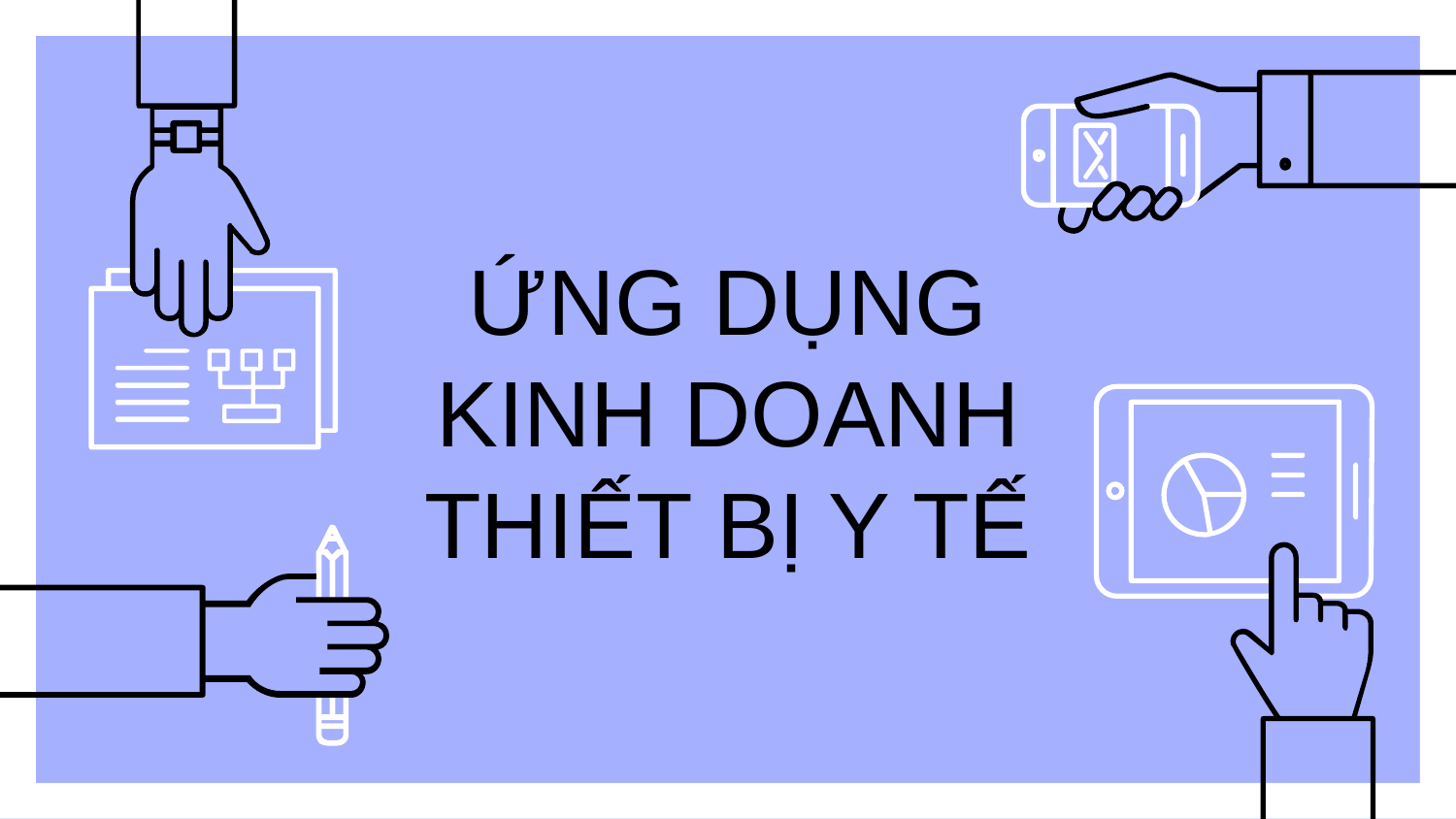

# ỨNG DỤNG KINH DOANH THIẾT BỊ Y TẾ